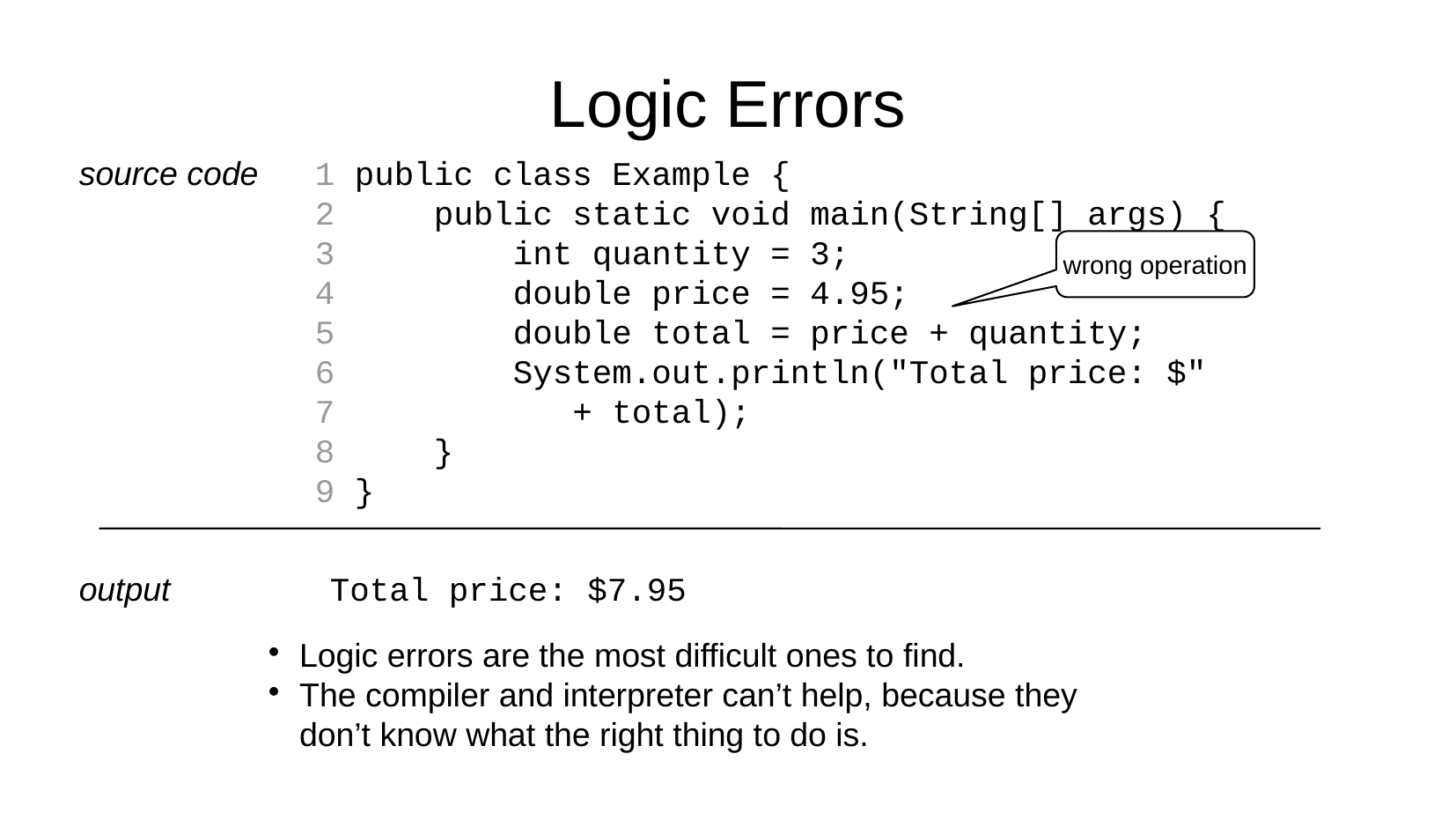

Logic Errors
source code
1 public class Example {
2     public static void main(String[] args) {
3         int quantity = 3;
4         double price = 4.95;
5         double total = price + quantity;
6         System.out.println("Total price: $"
7            + total);
8     }
9 }
wrong operation

output
Total price: $7.95
Logic errors are the most difficult ones to find.
The compiler and interpreter can’t help, because they don’t know what the right thing to do is.